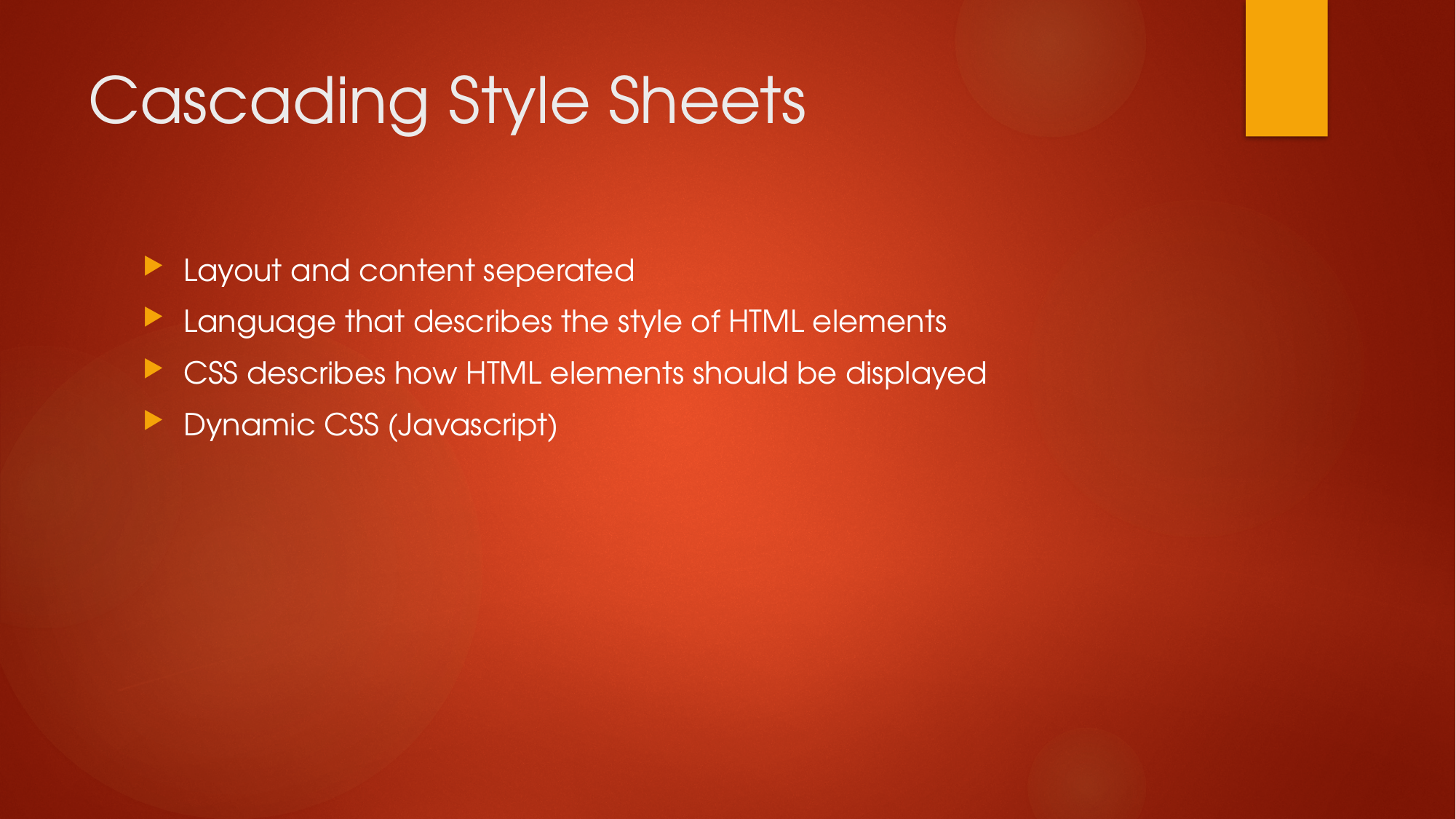

# Cascading Style Sheets
Layout and content seperated
Language that describes the style of HTML elements
CSS describes how HTML elements should be displayed
Dynamic CSS (Javascript)